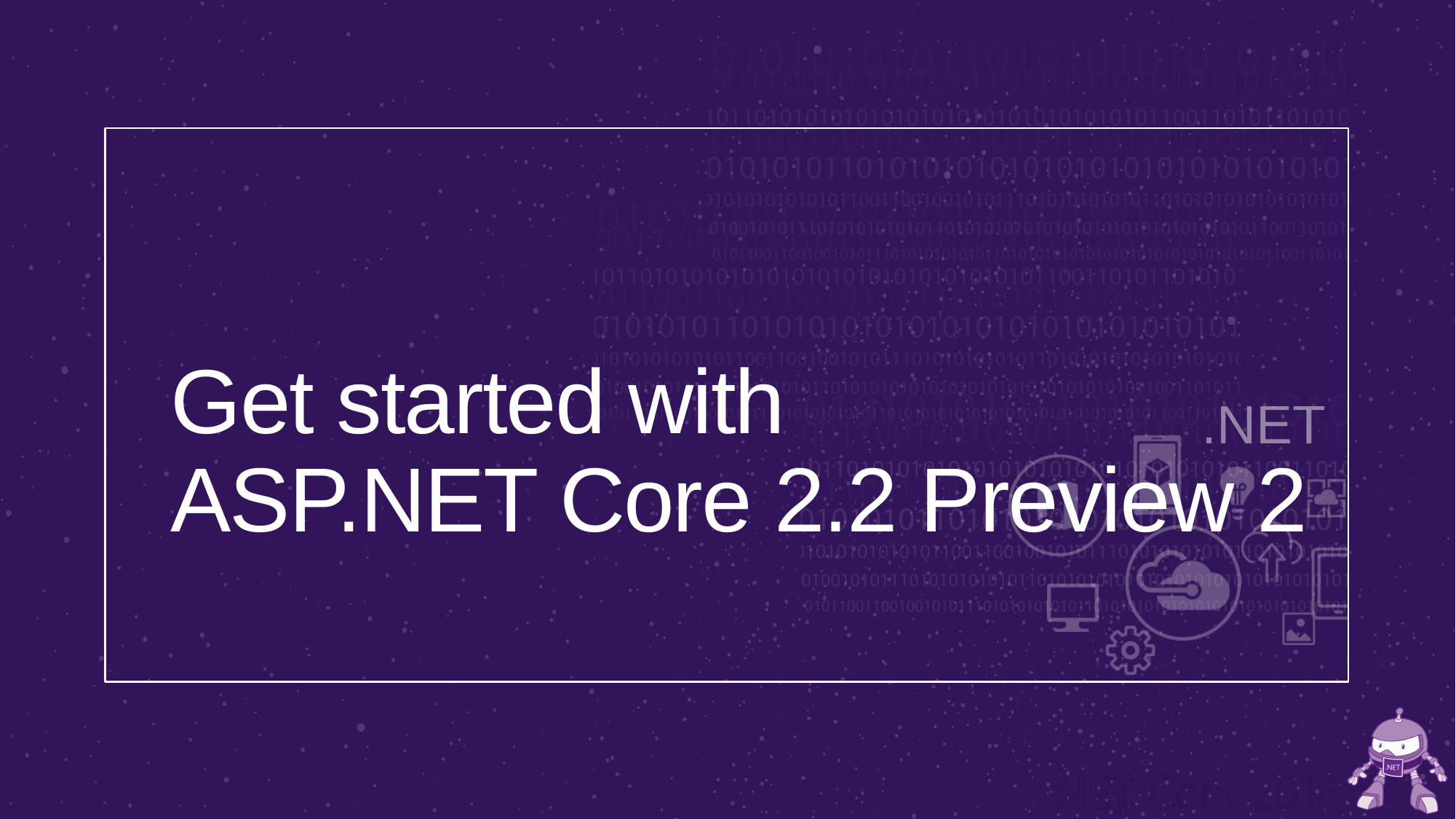

# Get started with ASP.NET Core 2.2 Preview 2